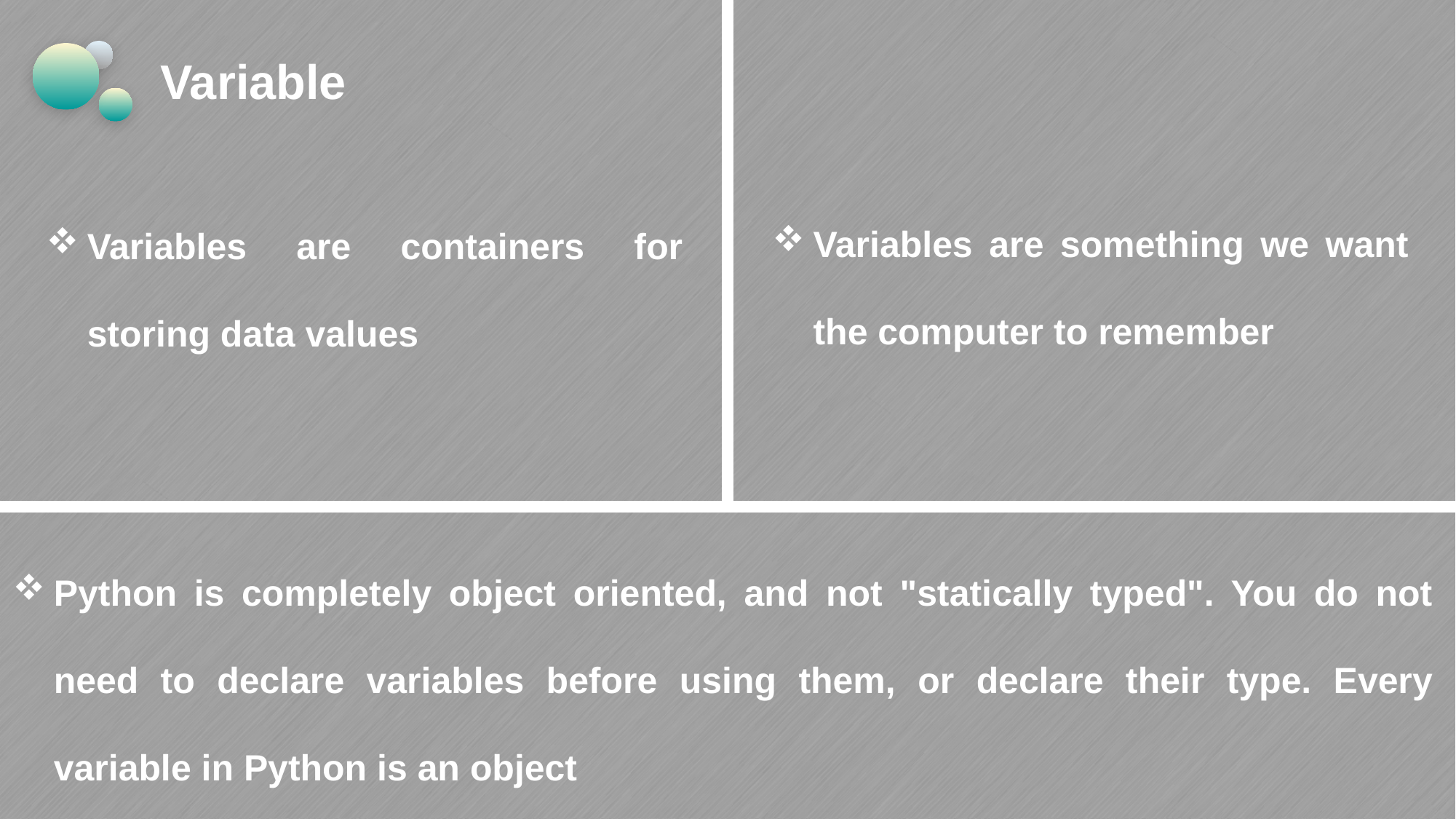

# Variable
Variables are something we want the computer to remember
Variables are containers for storing data values
Python is completely object oriented, and not "statically typed". You do not need to declare variables before using them, or declare their type. Every variable in Python is an object